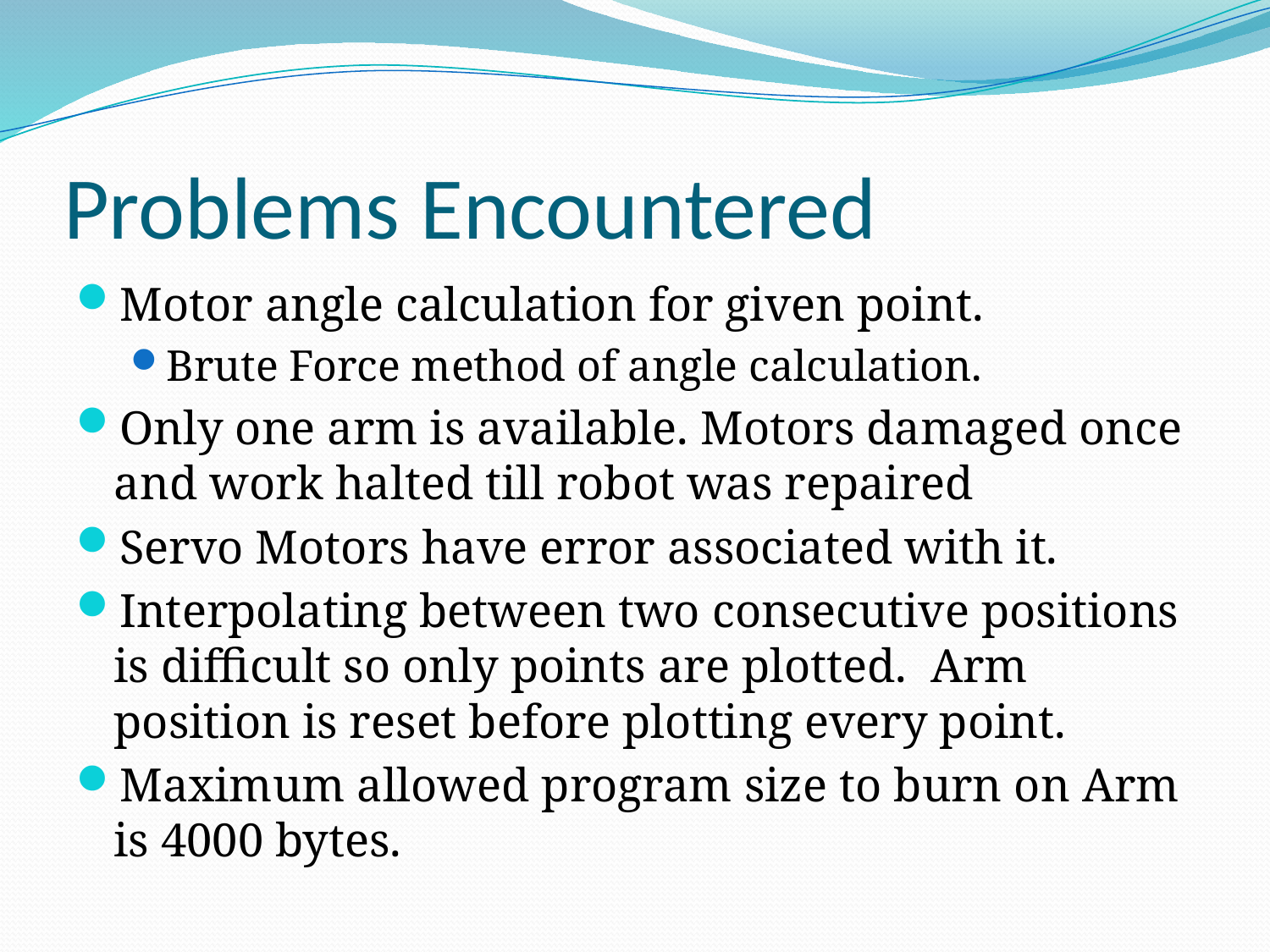

# Problems Encountered
Motor angle calculation for given point.
Brute Force method of angle calculation.
Only one arm is available. Motors damaged once and work halted till robot was repaired
Servo Motors have error associated with it.
Interpolating between two consecutive positions is difficult so only points are plotted.  Arm position is reset before plotting every point.
Maximum allowed program size to burn on Arm is 4000 bytes.